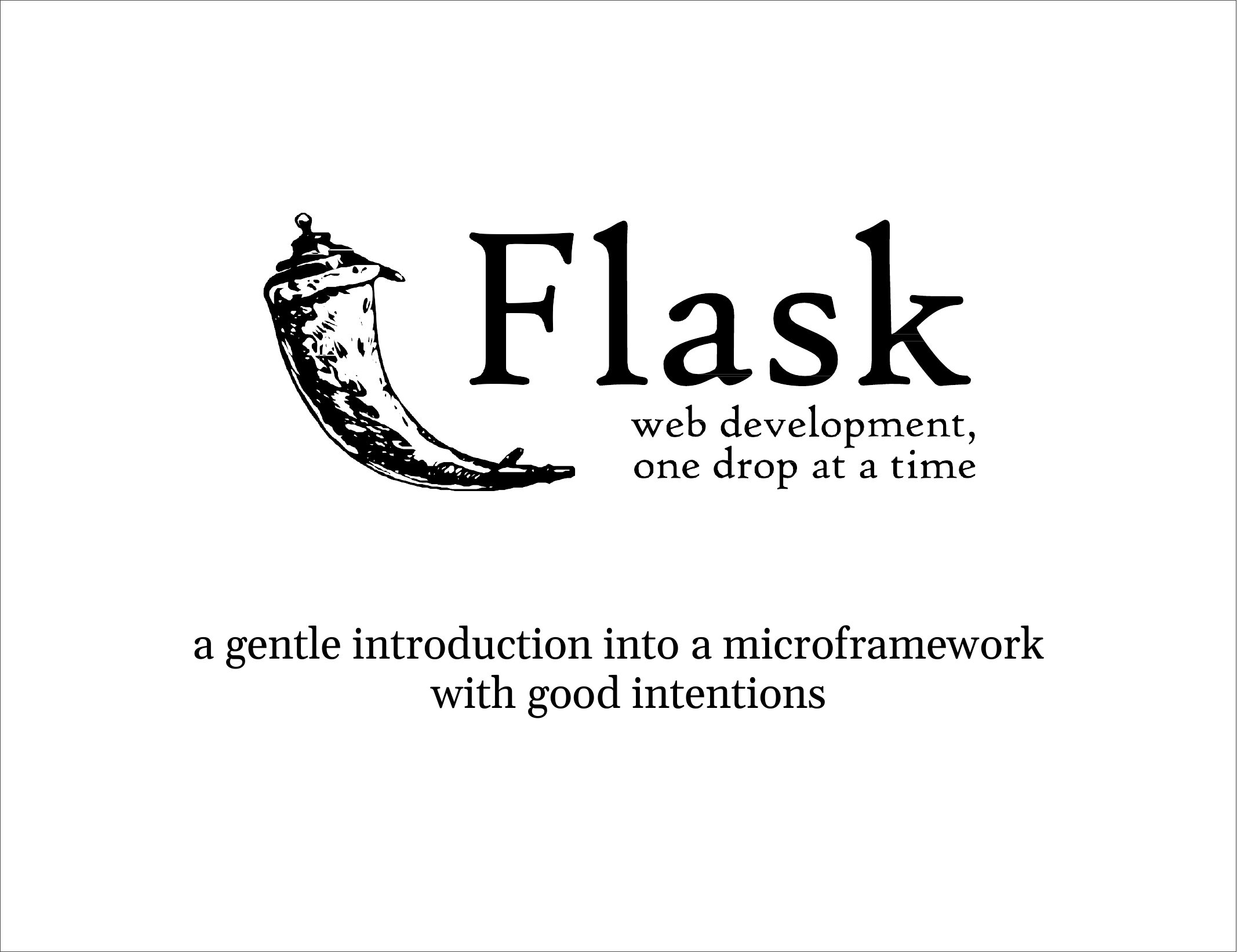

a gentle introduction into a microframework  with good intentions